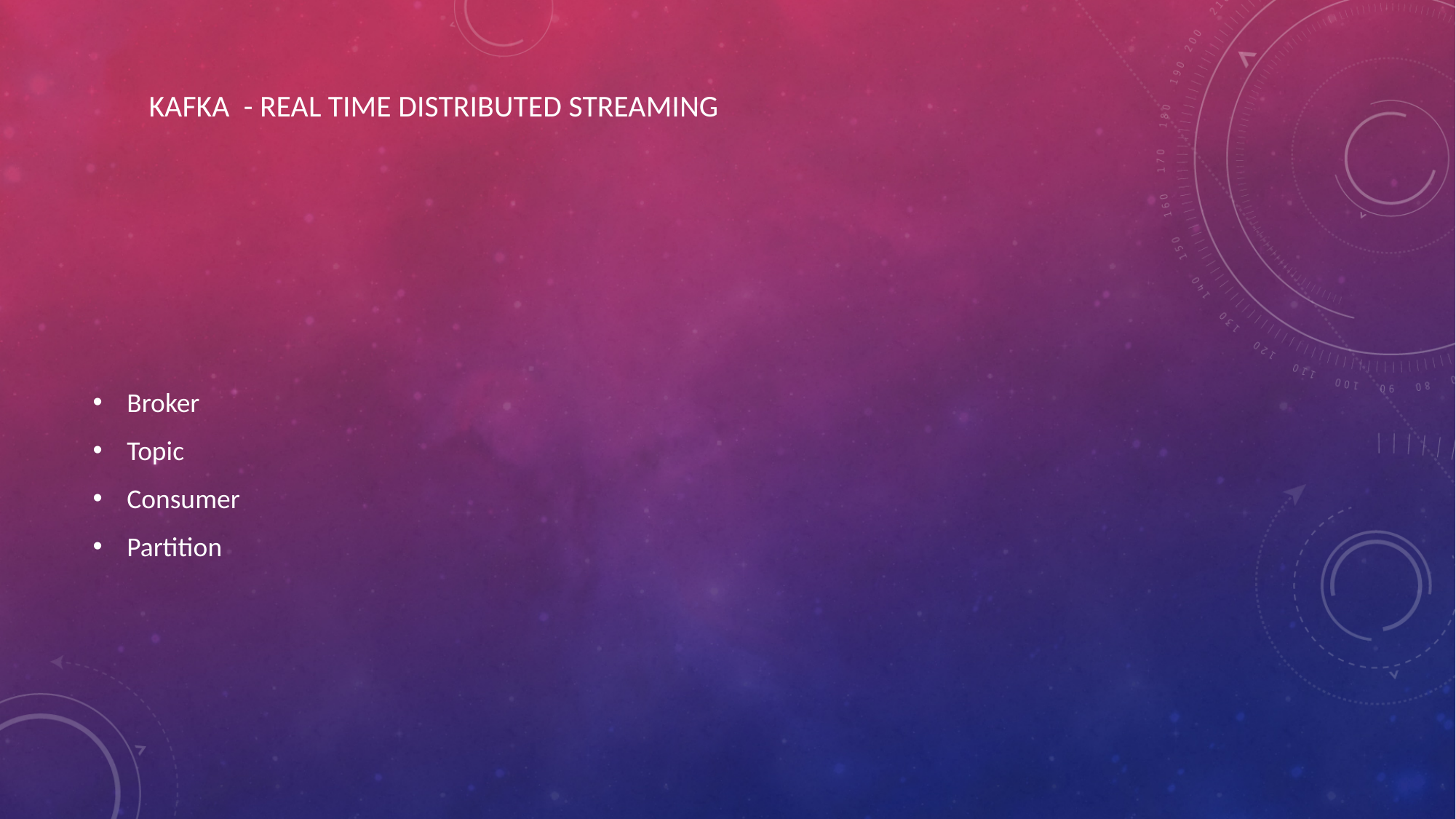

# Kafka  - real time distributed streaming

Broker
Topic
Consumer
Partition